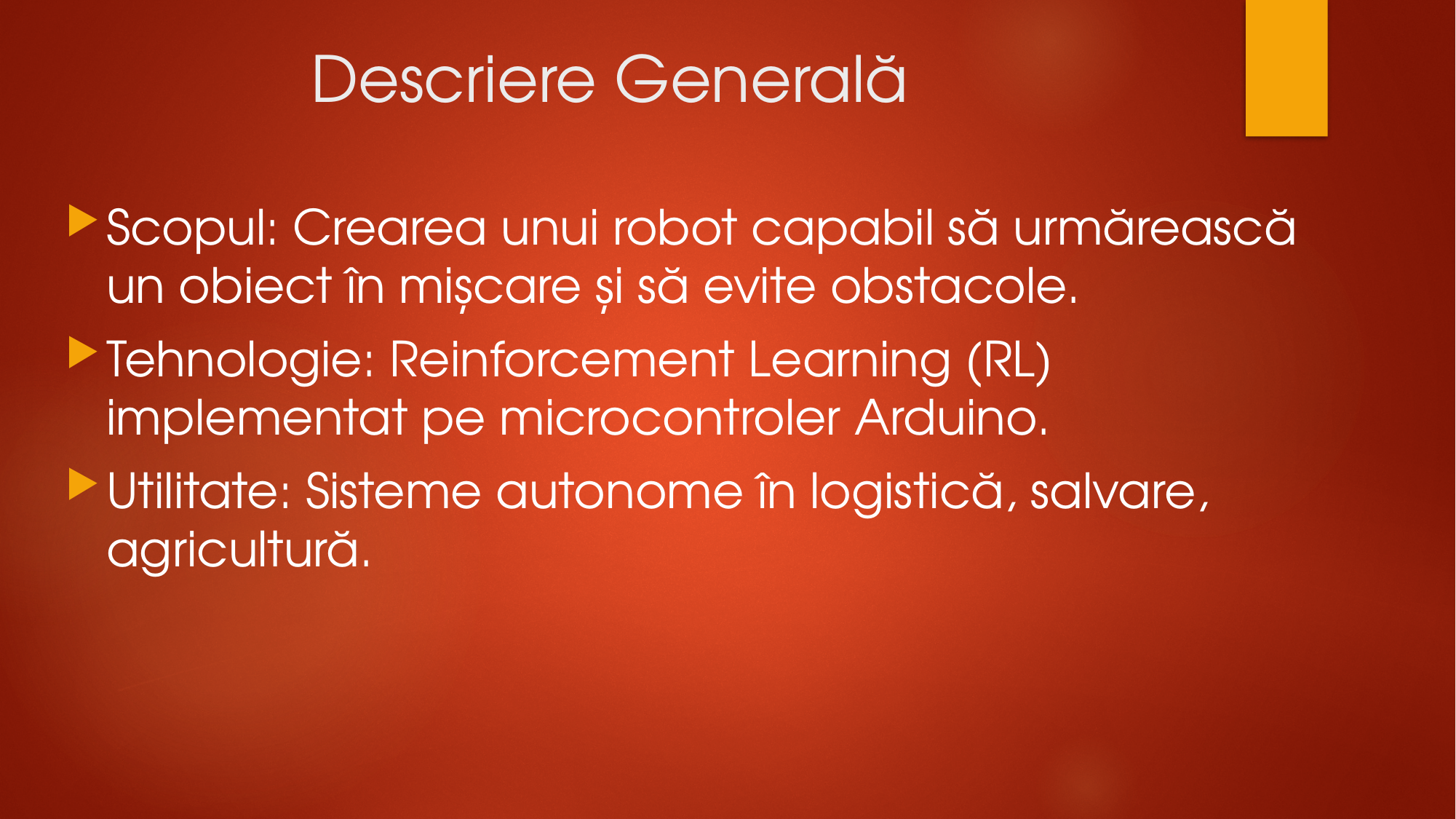

# Descriere Generală
Scopul: Crearea unui robot capabil să urmărească un obiect în mișcare și să evite obstacole.
Tehnologie: Reinforcement Learning (RL) implementat pe microcontroler Arduino.
Utilitate: Sisteme autonome în logistică, salvare, agricultură.